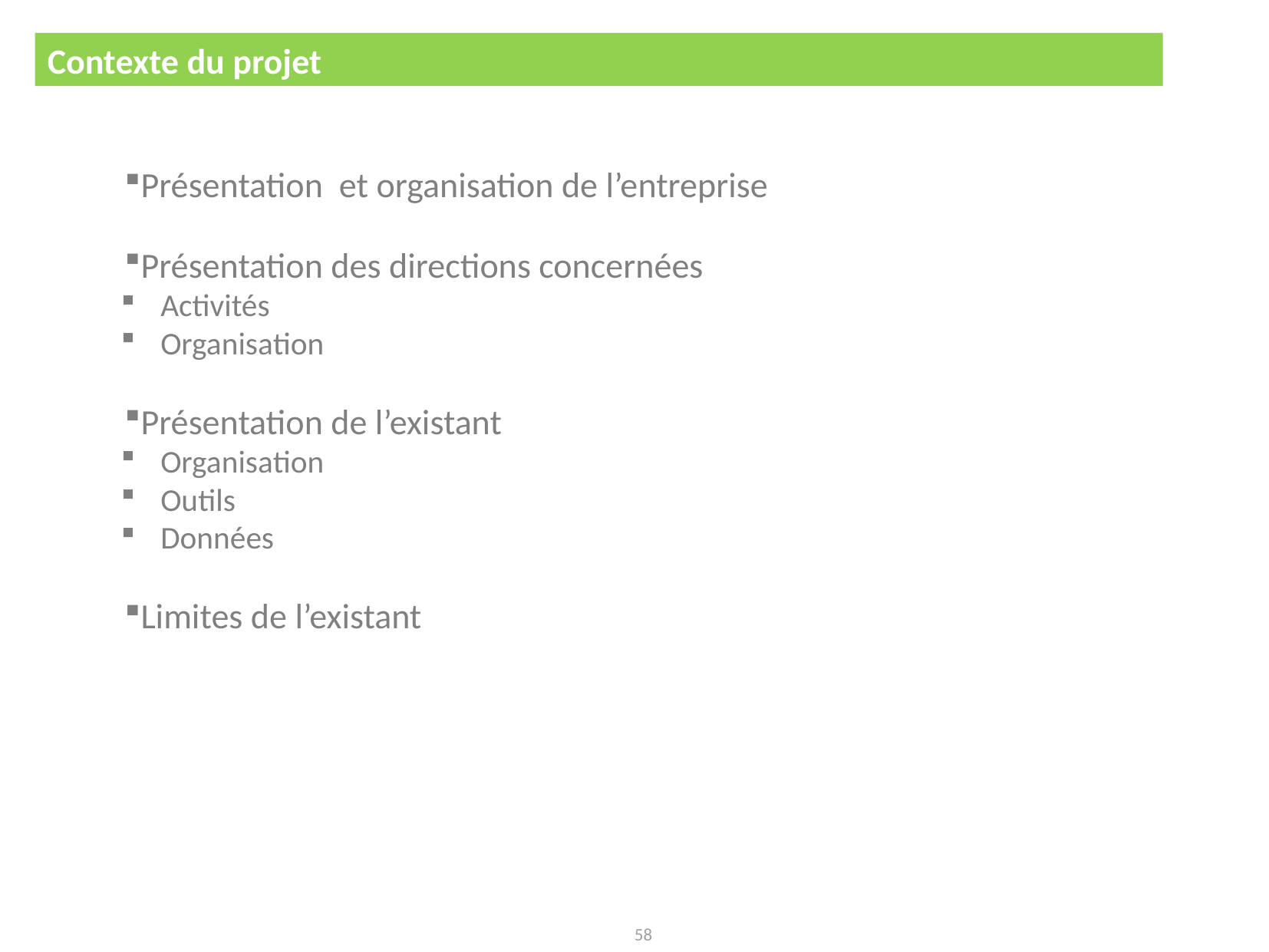

Contexte du projet

Contenu d’un cahier des charges
Présentation  et organisation de l’entreprise

Présentation des directions concernées
Activités
Organisation

Présentation de l’existant
Organisation
Outils
Données

Limites de l’existant

58